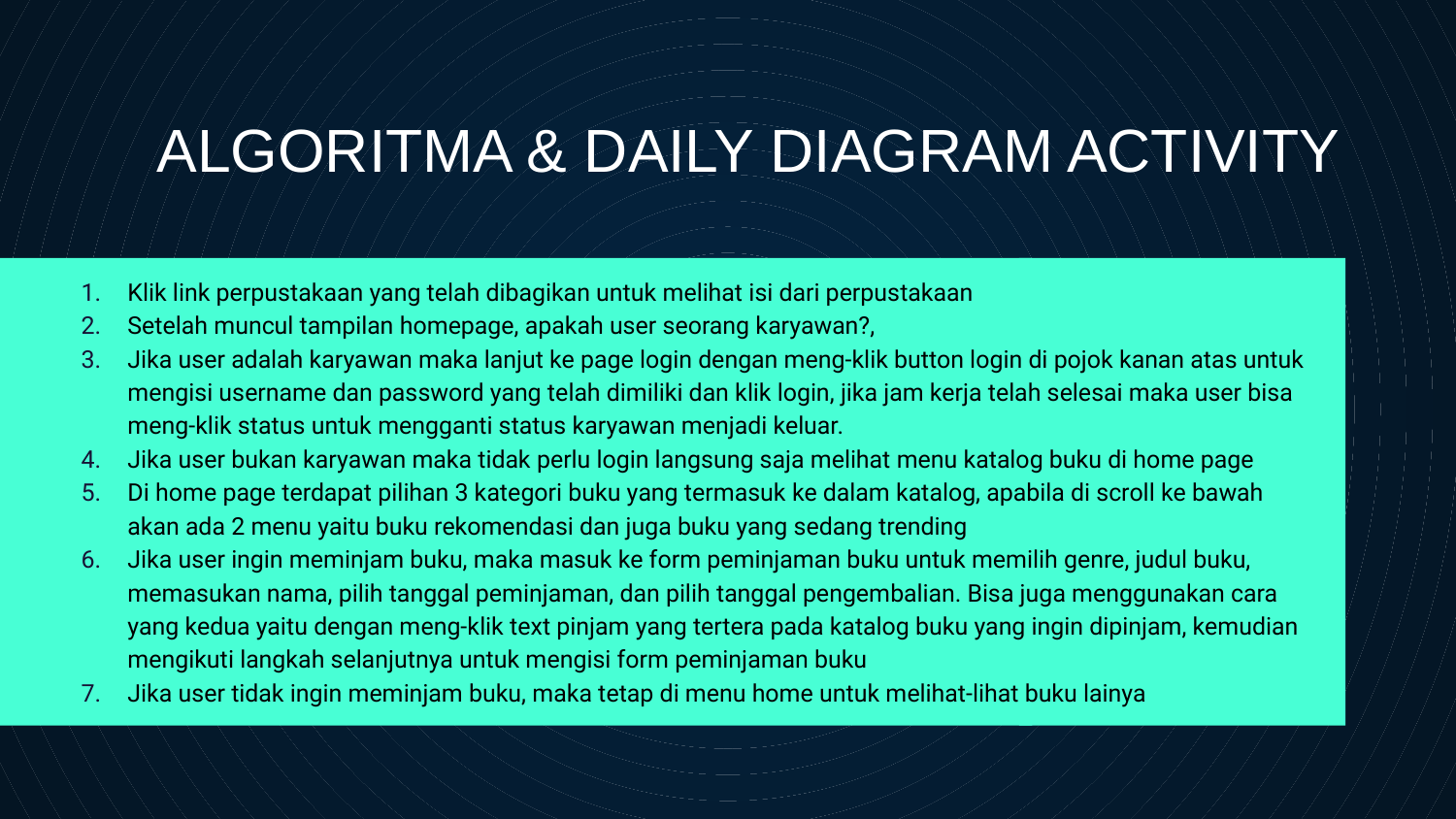

# ALGORITMA & DAILY DIAGRAM ACTIVITY
Klik link perpustakaan yang telah dibagikan untuk melihat isi dari perpustakaan
Setelah muncul tampilan homepage, apakah user seorang karyawan?,
Jika user adalah karyawan maka lanjut ke page login dengan meng-klik button login di pojok kanan atas untuk mengisi username dan password yang telah dimiliki dan klik login, jika jam kerja telah selesai maka user bisa meng-klik status untuk mengganti status karyawan menjadi keluar.
Jika user bukan karyawan maka tidak perlu login langsung saja melihat menu katalog buku di home page
Di home page terdapat pilihan 3 kategori buku yang termasuk ke dalam katalog, apabila di scroll ke bawah akan ada 2 menu yaitu buku rekomendasi dan juga buku yang sedang trending
Jika user ingin meminjam buku, maka masuk ke form peminjaman buku untuk memilih genre, judul buku, memasukan nama, pilih tanggal peminjaman, dan pilih tanggal pengembalian. Bisa juga menggunakan cara yang kedua yaitu dengan meng-klik text pinjam yang tertera pada katalog buku yang ingin dipinjam, kemudian mengikuti langkah selanjutnya untuk mengisi form peminjaman buku
Jika user tidak ingin meminjam buku, maka tetap di menu home untuk melihat-lihat buku lainya